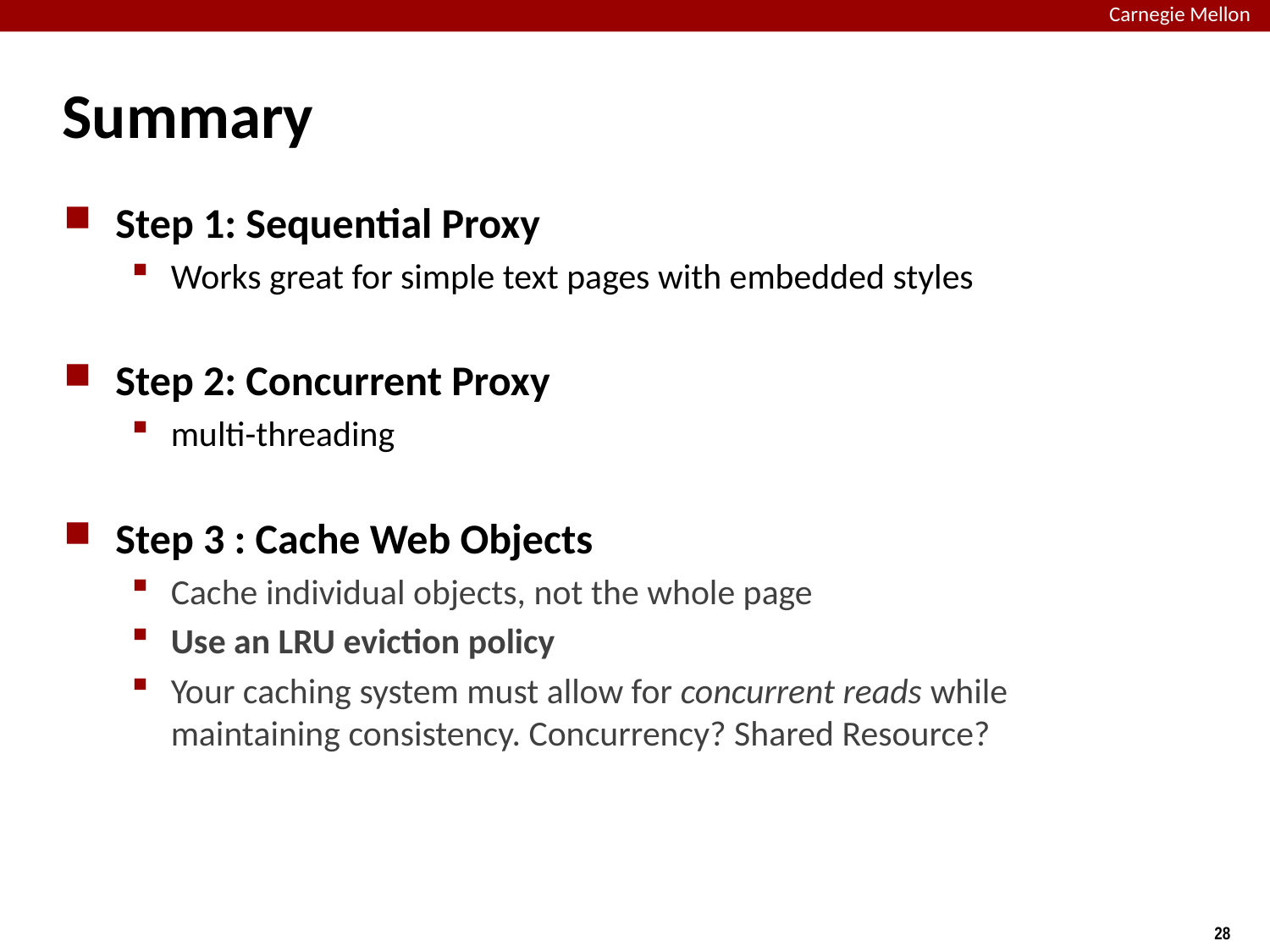

# Summary
Step 1: Sequential Proxy
Works great for simple text pages with embedded styles

Step 2: Concurrent Proxy
multi-threading

Step 3 : Cache Web Objects
Cache individual objects, not the whole page
Use an LRU eviction policy
Your caching system must allow for concurrent reads while maintaining consistency. Concurrency? Shared Resource?